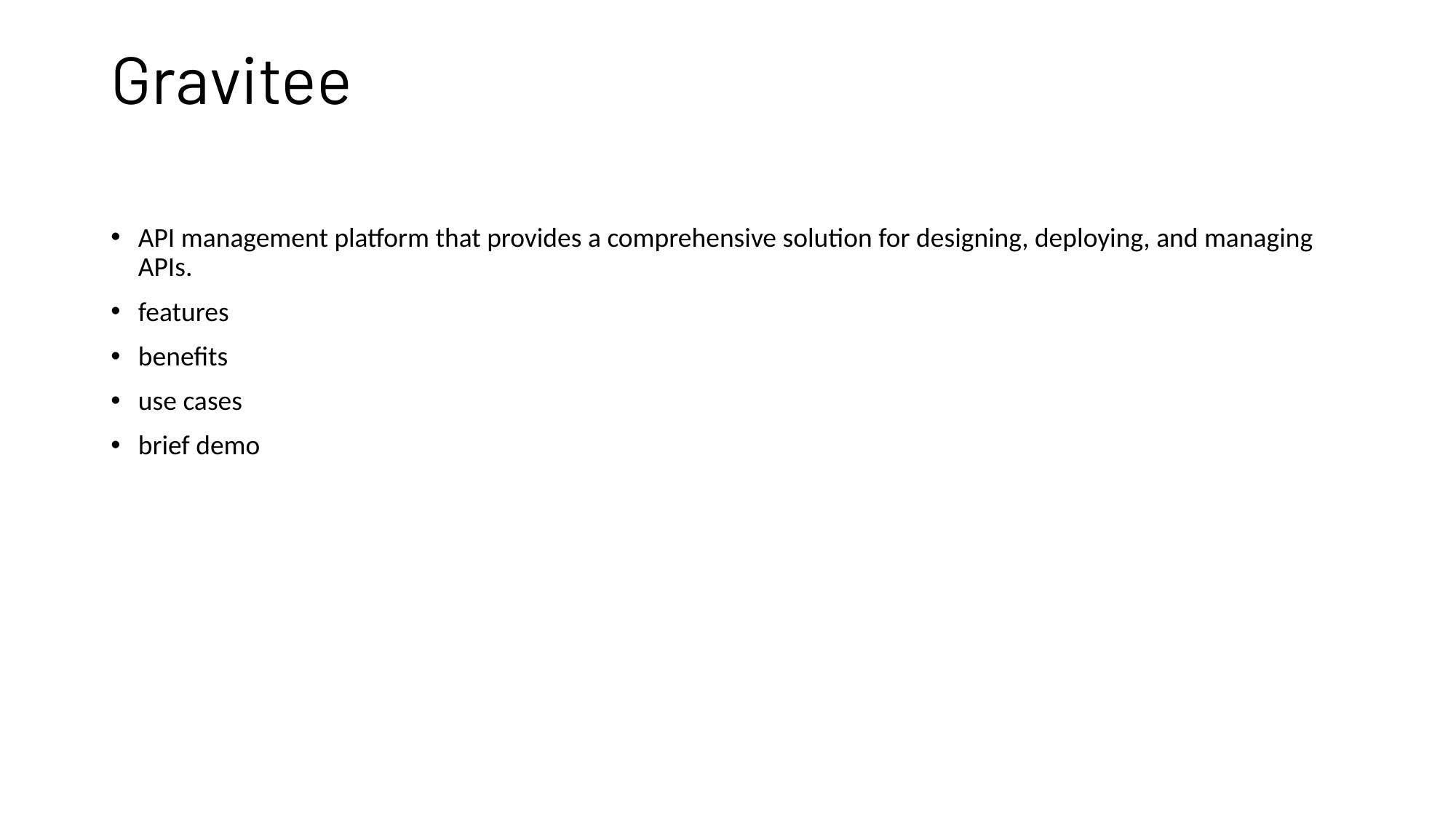

# Gravitee
API management platform that provides a comprehensive solution for designing, deploying, and managing APIs.
features
benefits
use cases
brief demo